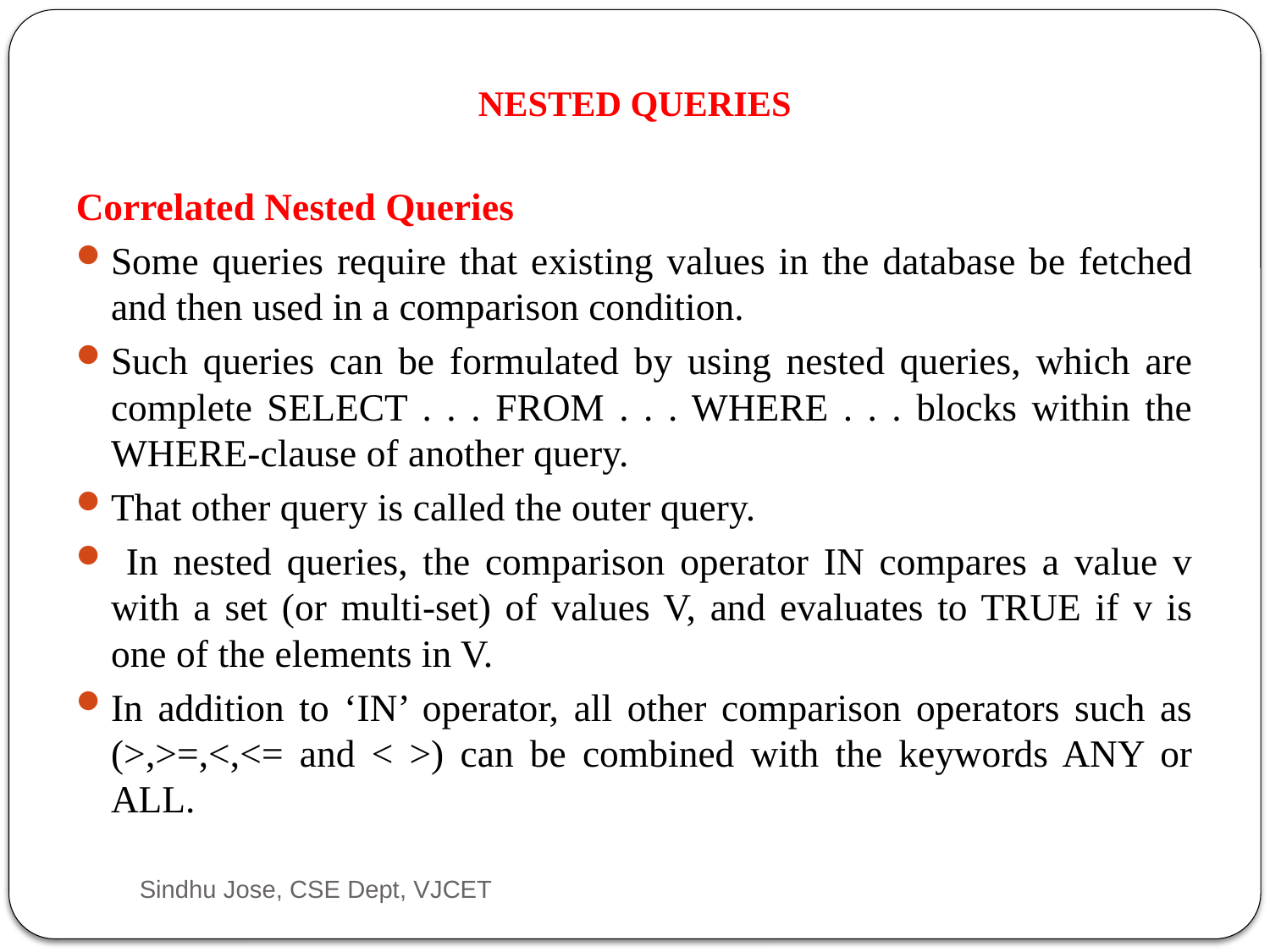

NESTED QUERIES

Correlated Nested Queries
Some queries require that existing values in the database be fetched and then used in a comparison condition.
Such queries can be formulated by using nested queries, which are complete SELECT . . . FROM . . . WHERE . . . blocks within the WHERE-clause of another query.
That other query is called the outer query.
 In nested queries, the comparison operator IN compares a value v with a set (or multi-set) of values V, and evaluates to TRUE if v is one of the elements in V.
In addition to ‘IN’ operator, all other comparison operators such as (>,>=,<,<= and < >) can be combined with the keywords ANY or ALL.

Sindhu Jose, CSE Dept, VJCET